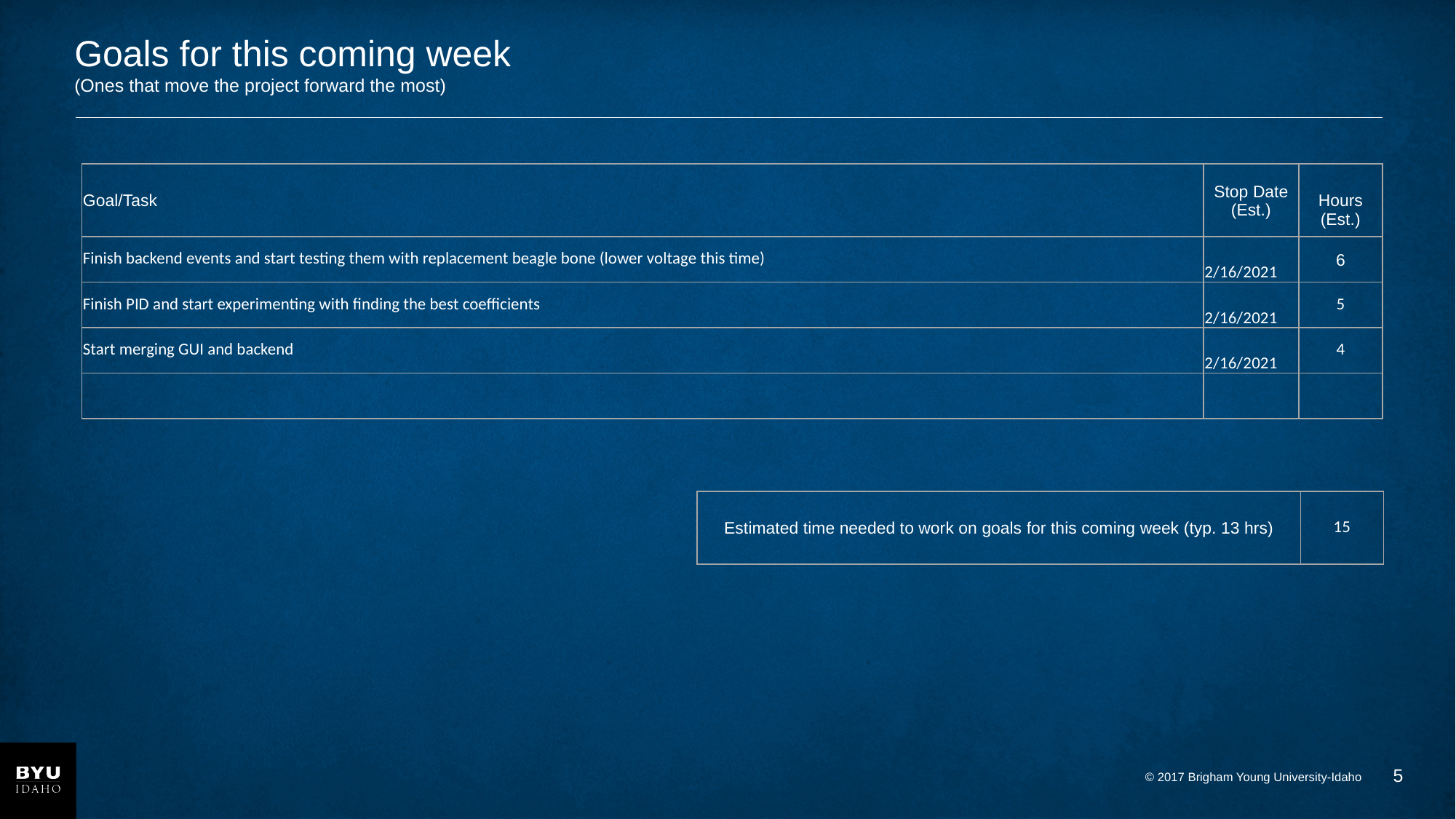

# Goals for this coming week (Ones that move the project forward the most)
| Goal/Task | Stop Date (Est.) | Hours (Est.) |
| --- | --- | --- |
| Finish backend events and start testing them with replacement beagle bone (lower voltage this time) | 2/16/2021 | 6 |
| Finish PID and start experimenting with finding the best coefficients | 2/16/2021 | 5 |
| Start merging GUI and backend | 2/16/2021 | 4 |
|  |  |  |
| Estimated time needed to work on goals for this coming week (typ. 13 hrs) | 15 |
| --- | --- |